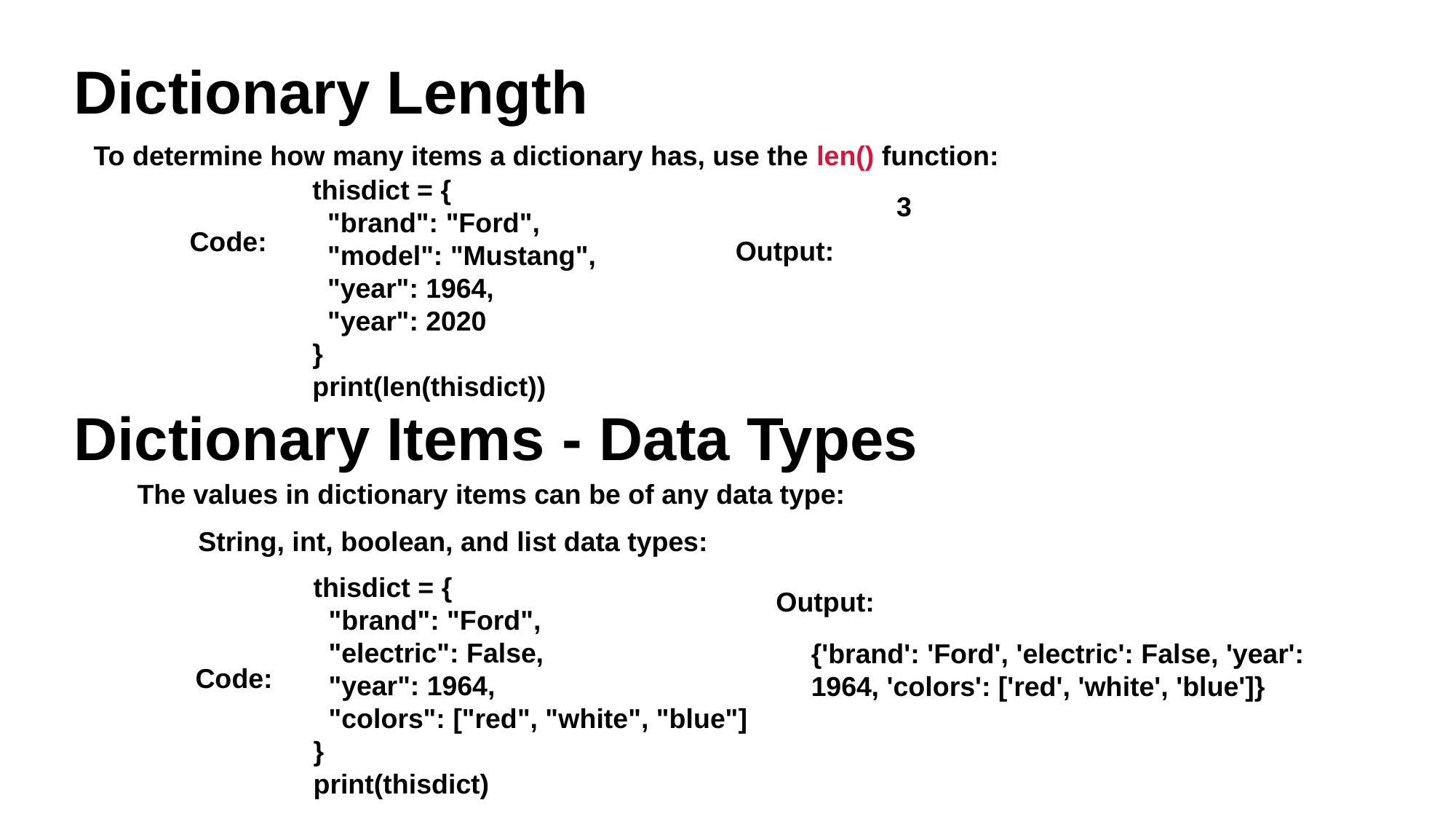

Dictionary Length
To determine how many items a dictionary has, use the len() function:
thisdict = {
  "brand": "Ford",
  "model": "Mustang",
  "year": 1964,
  "year": 2020
}
print(len(thisdict))
3
Code:
Output:
Dictionary Items - Data Types

The values in dictionary items can be of any data type:

String, int, boolean, and list data types:
thisdict = {
  "brand": "Ford",
  "electric": False,
  "year": 1964,
  "colors": ["red", "white", "blue"]
}
print(thisdict)
Output:
{'brand': 'Ford', 'electric': False, 'year': 1964, 'colors': ['red', 'white', 'blue']}
Code: